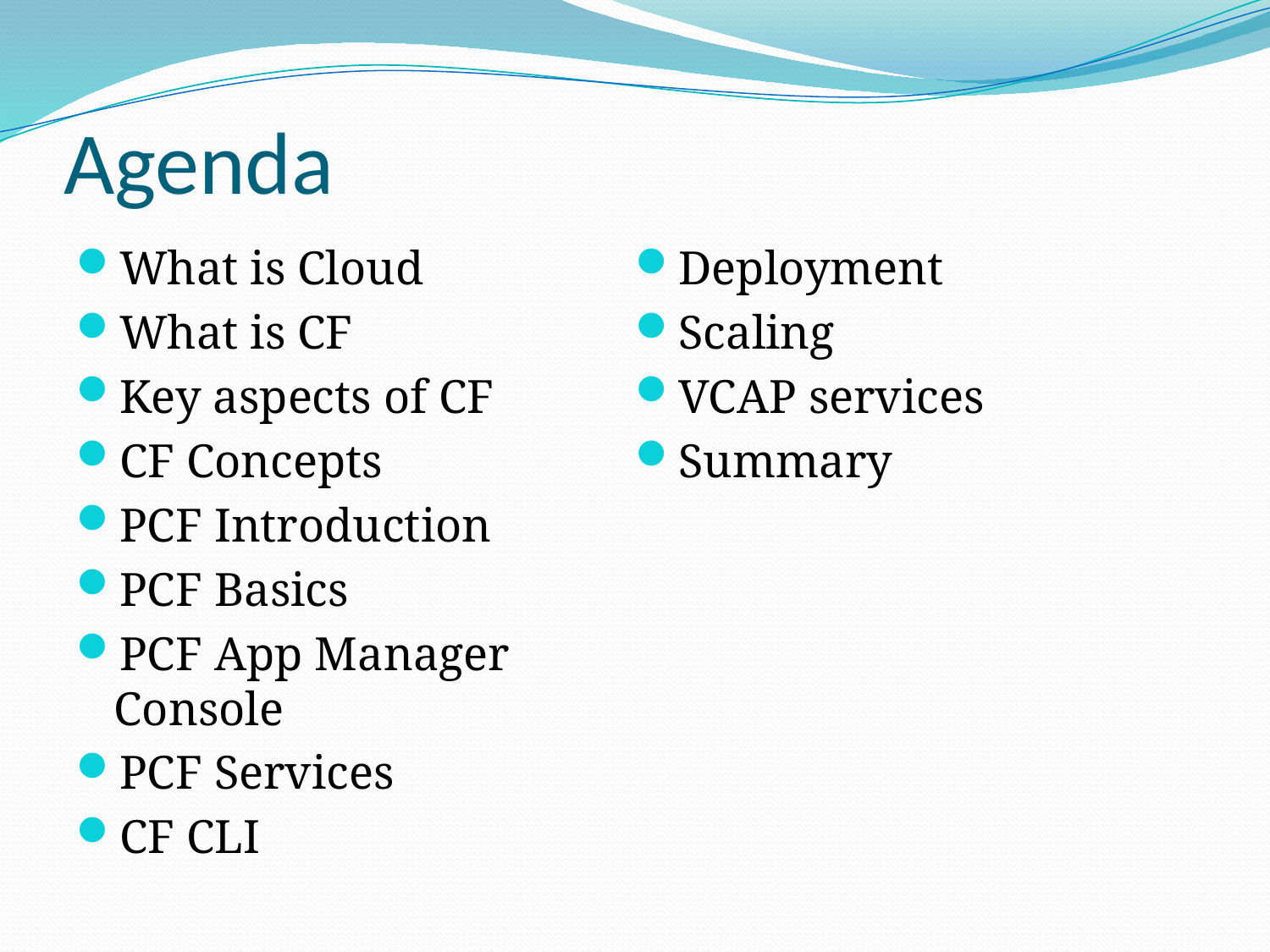

# Agenda
What is Cloud
What is CF
Key aspects of CF
CF Concepts
PCF Introduction
PCF Basics
PCF App Manager Console
PCF Services
CF CLI
Deployment
Scaling
VCAP services
Summary